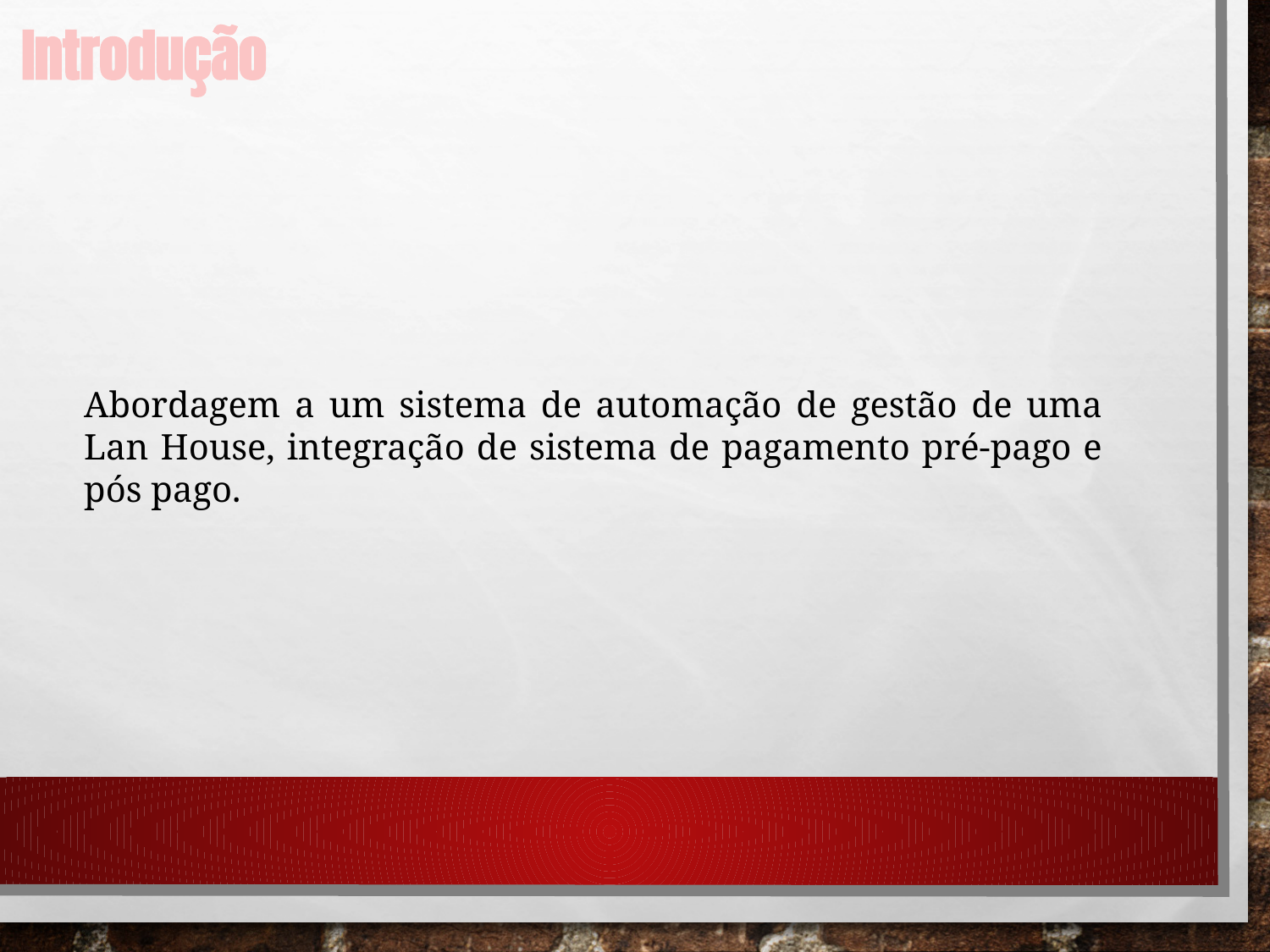

Introdução
Abordagem a um sistema de automação de gestão de uma Lan House, integração de sistema de pagamento pré-pago e pós pago.